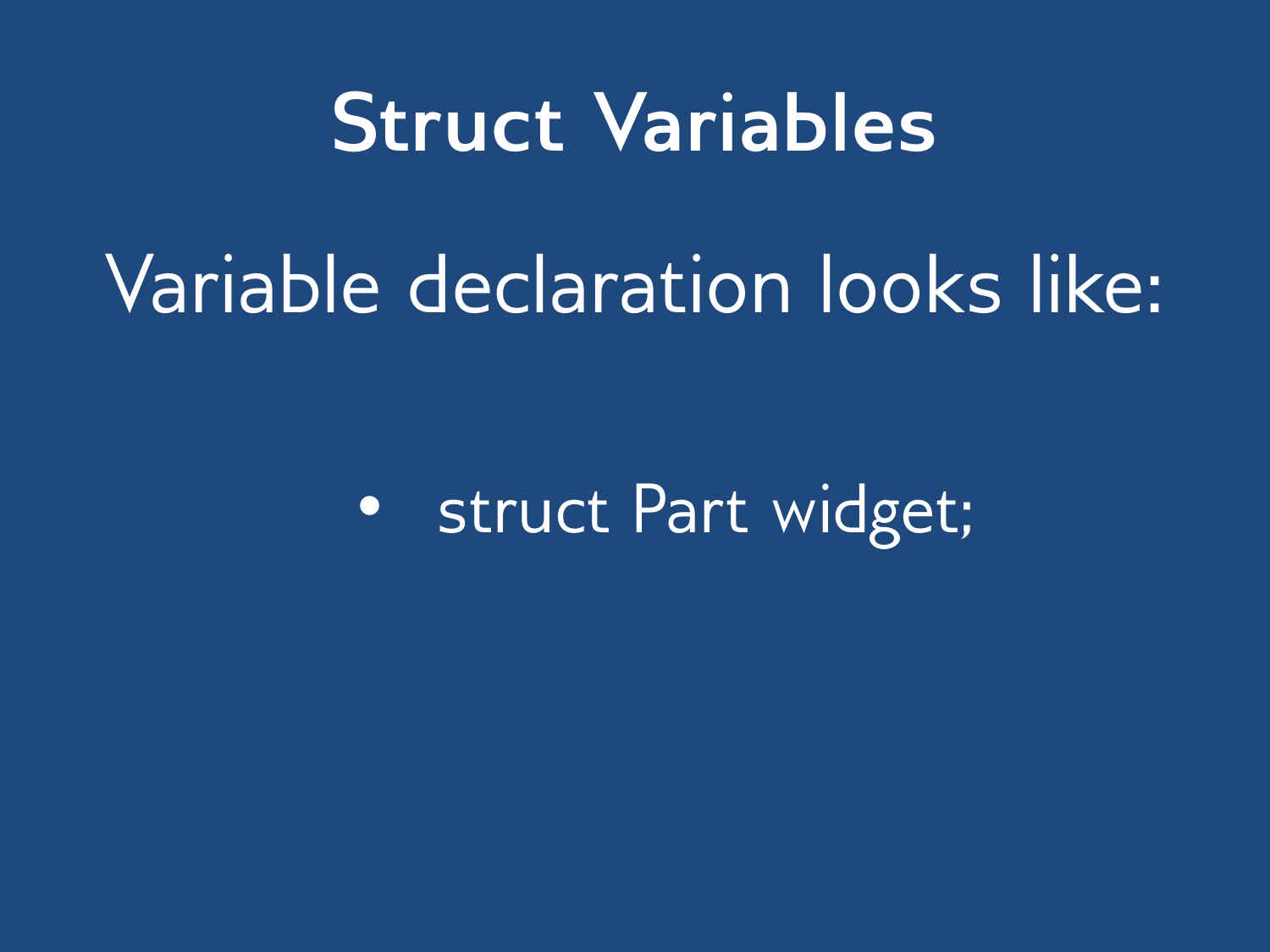

# Struct Variables
Variable declaration looks like:

struct Part widget;